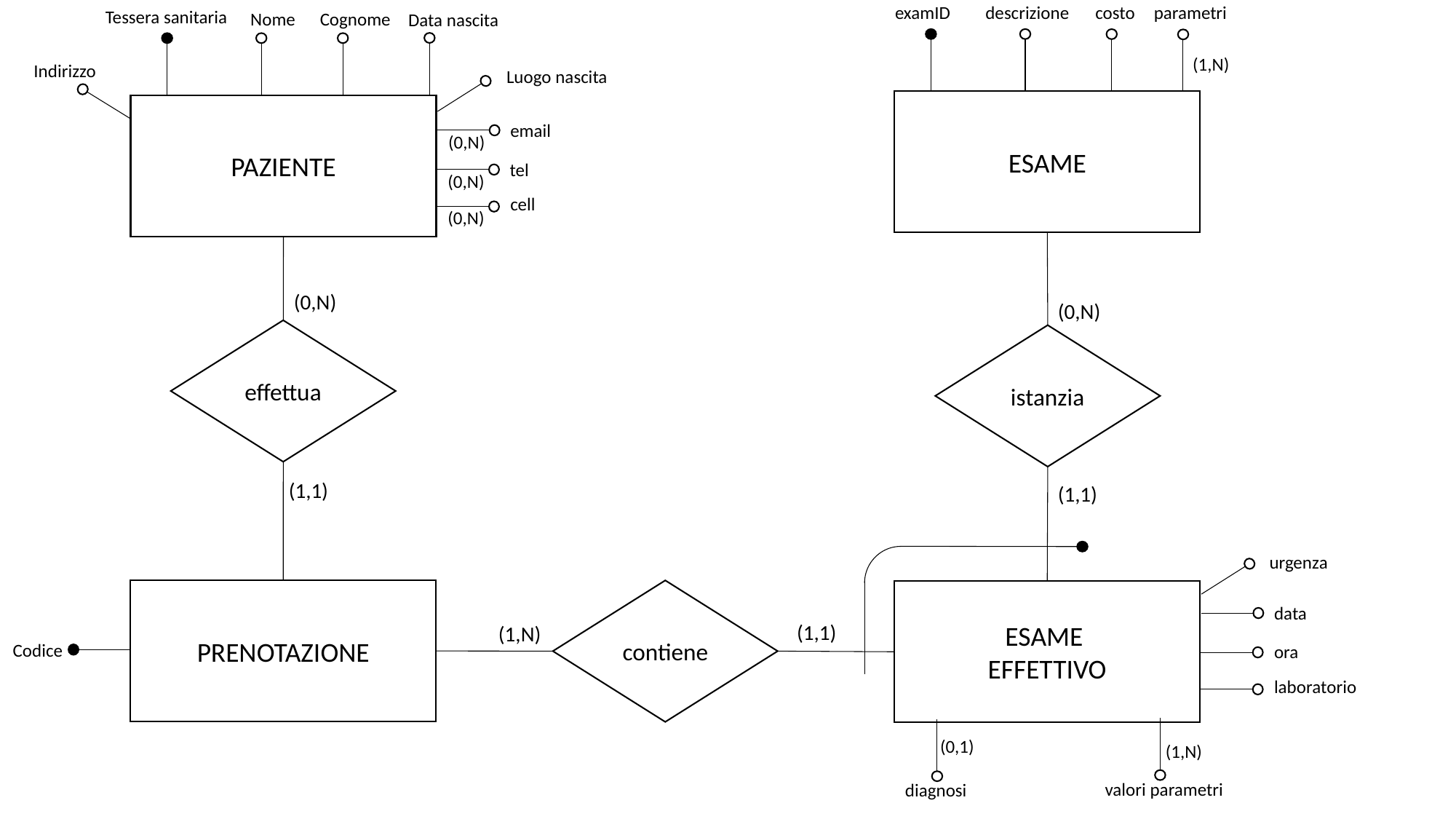

Tessera sanitaria
Nome
Cognome
Data nascita

Indirizzo

PAZIENTE

email
(0,N)

tel
(0,N)

cell
(0,N)
Luogo nascita
parametri
descrizione
costo
examID

(1,N)
ESAME
istanzia
(1,1)

ESAME
EFFETTIVO

data

ora

laboratorio

(0,1)
(1,N)
(0,N)
(0,N)
effettua
(1,1)
urgenza
PRENOTAZIONE

Codice
contiene
(1,1)
(1,N)
valori parametri
diagnosi